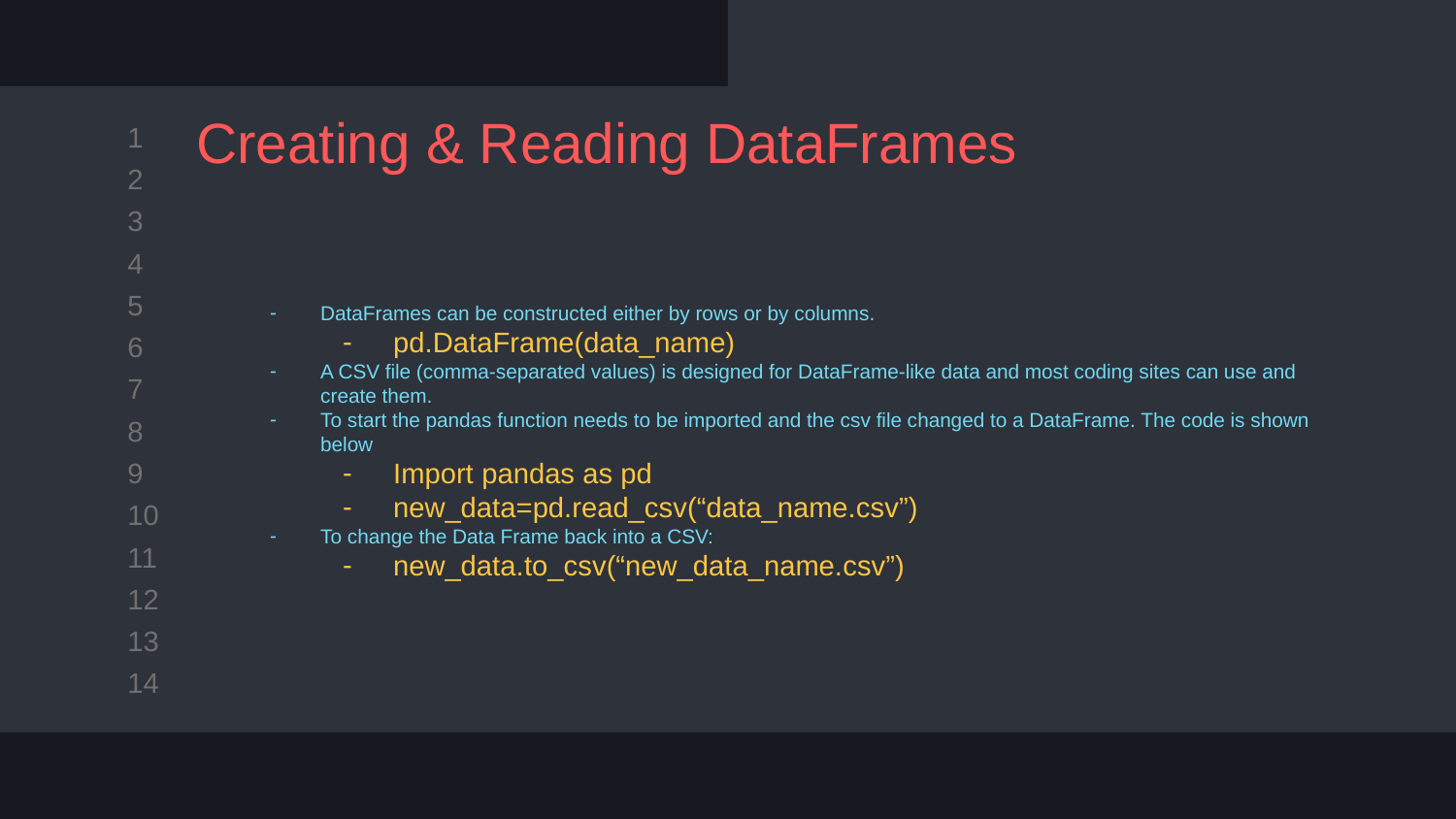

# Creating & Reading DataFrames
DataFrames can be constructed either by rows or by columns.
pd.DataFrame(data_name)
A CSV file (comma-separated values) is designed for DataFrame-like data and most coding sites can use and create them.
To start the pandas function needs to be imported and the csv file changed to a DataFrame. The code is shown below
Import pandas as pd
new_data=pd.read_csv(“data_name.csv”)
To change the Data Frame back into a CSV:
new_data.to_csv(“new_data_name.csv”)